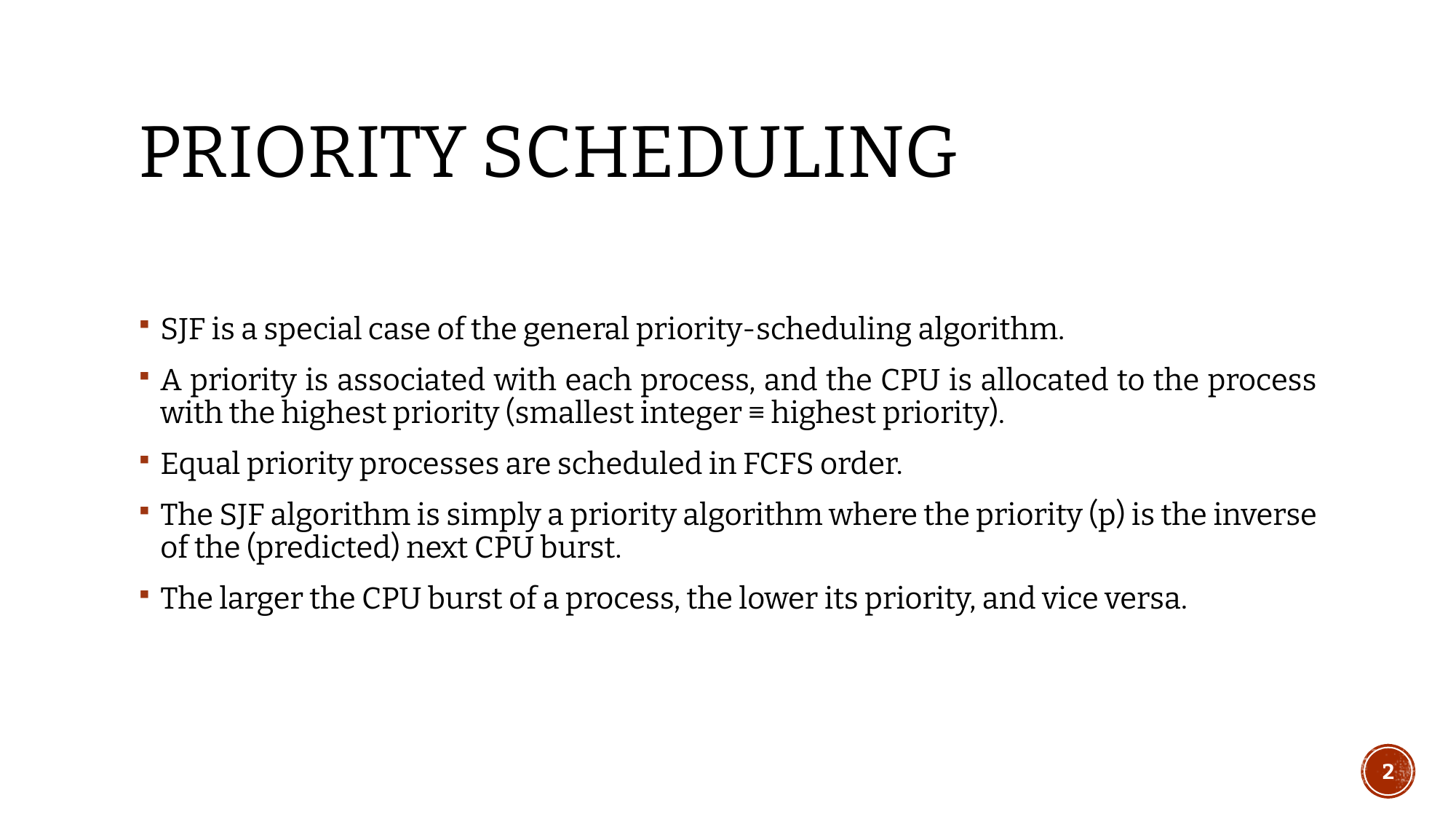

# Priority Scheduling

SJF is a special case of the general priority-scheduling algorithm.
A priority is associated with each process, and the CPU is allocated to the process with the highest priority (smallest integer ≡ highest priority).
Equal priority processes are scheduled in FCFS order.
The SJF algorithm is simply a priority algorithm where the priority (p) is the inverse of the (predicted) next CPU burst.
The larger the CPU burst of a process, the lower its priority, and vice versa.
2